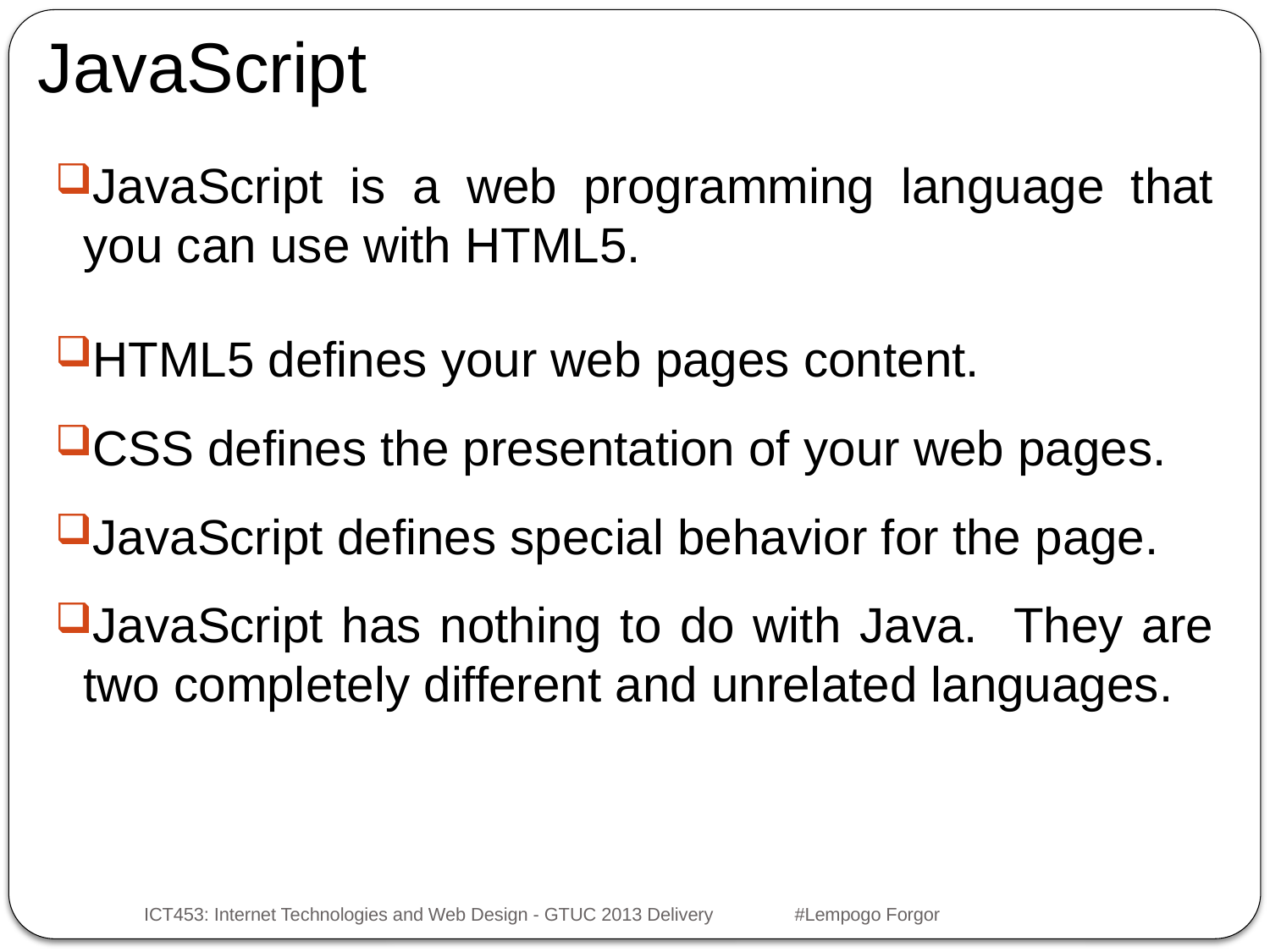

JavaScript
#
JavaScript is a web programming language that you can use with HTML5.

HTML5 defines your web pages content.
CSS defines the presentation of your web pages.
JavaScript defines special behavior for the page.
JavaScript has nothing to do with Java.  They are two completely different and unrelated languages.

ICT453: Internet Technologies and Web Design - GTUC 2013 Delivery                #Lempogo Forgor